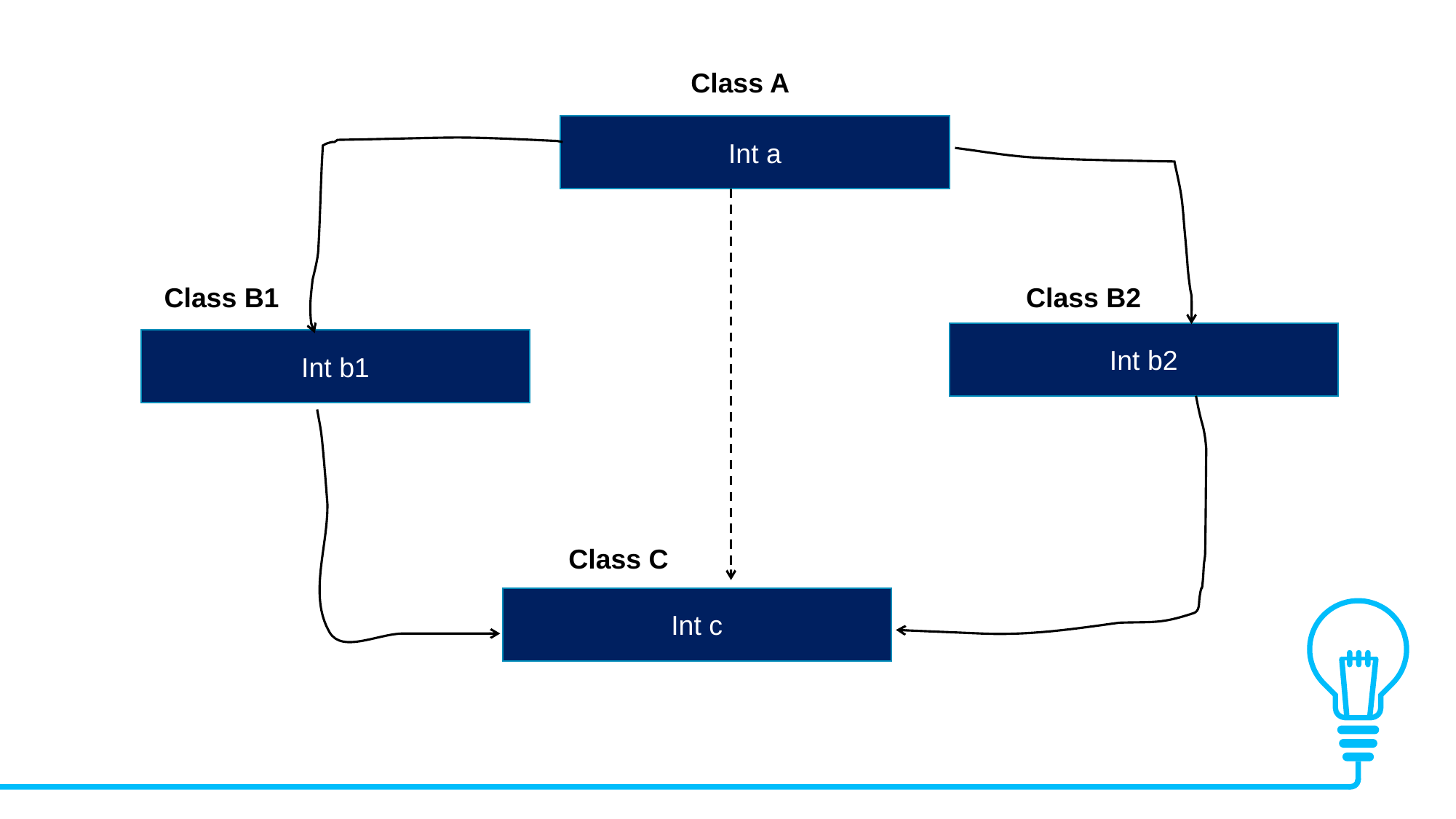

Class A
Int a

Int b1

Int c
Int b2
Class B1
Class B2
Class C